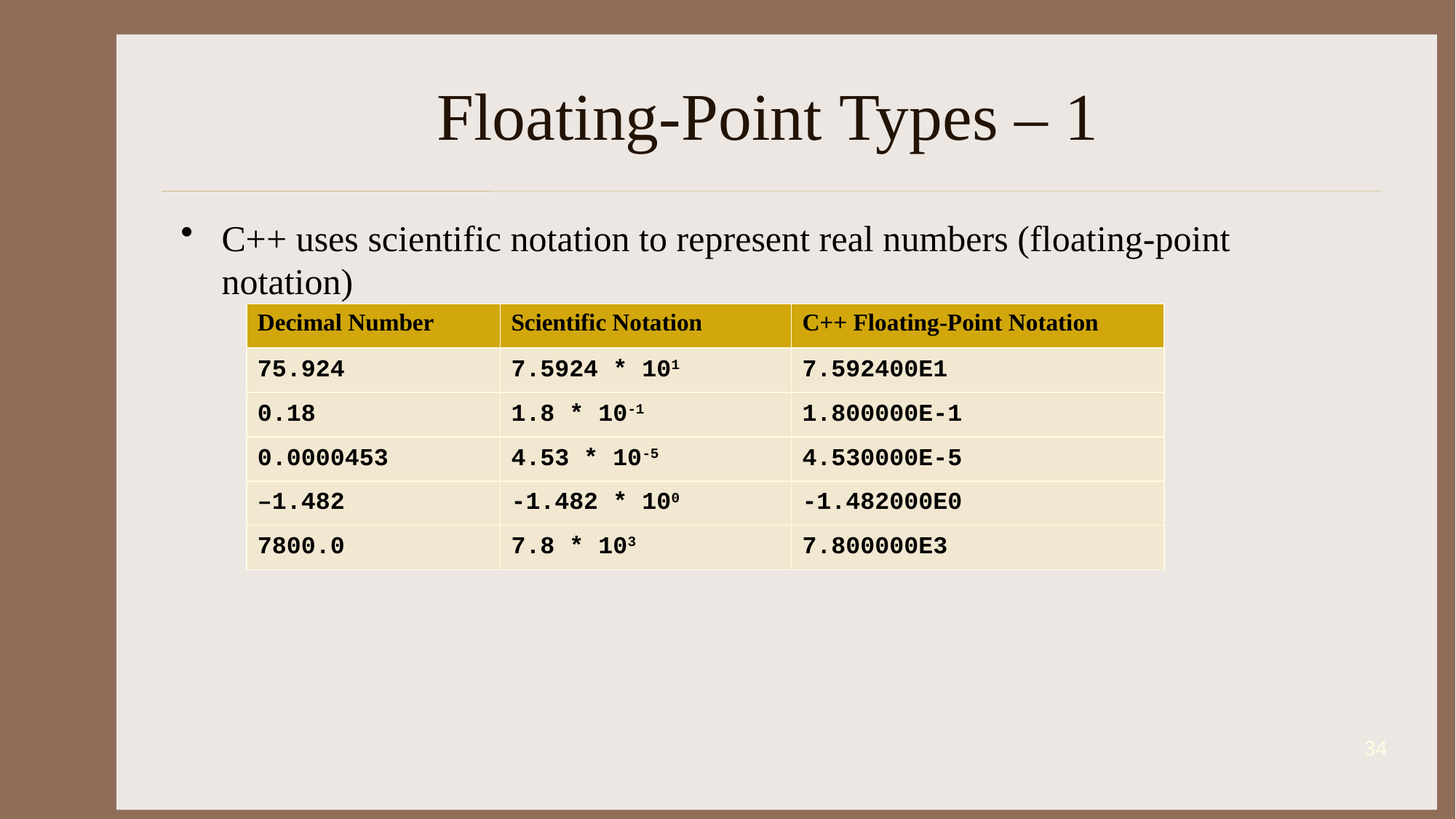

# Floating-Point Types – 1
C++ uses scientific notation to represent real numbers (floating-point notation)
| Decimal Number | Scientific Notation | C++ Floating-Point Notation |
| --- | --- | --- |
| 75.924 | 7.5924 \* 101 | 7.592400E1 |
| 0.18 | 1.8 \* 10-1 | 1.800000E-1 |
| 0.0000453 | 4.53 \* 10-5 | 4.530000E-5 |
| –1.482 | -1.482 \* 100 | -1.482000E0 |
| 7800.0 | 7.8 \* 103 | 7.800000E3 |
34